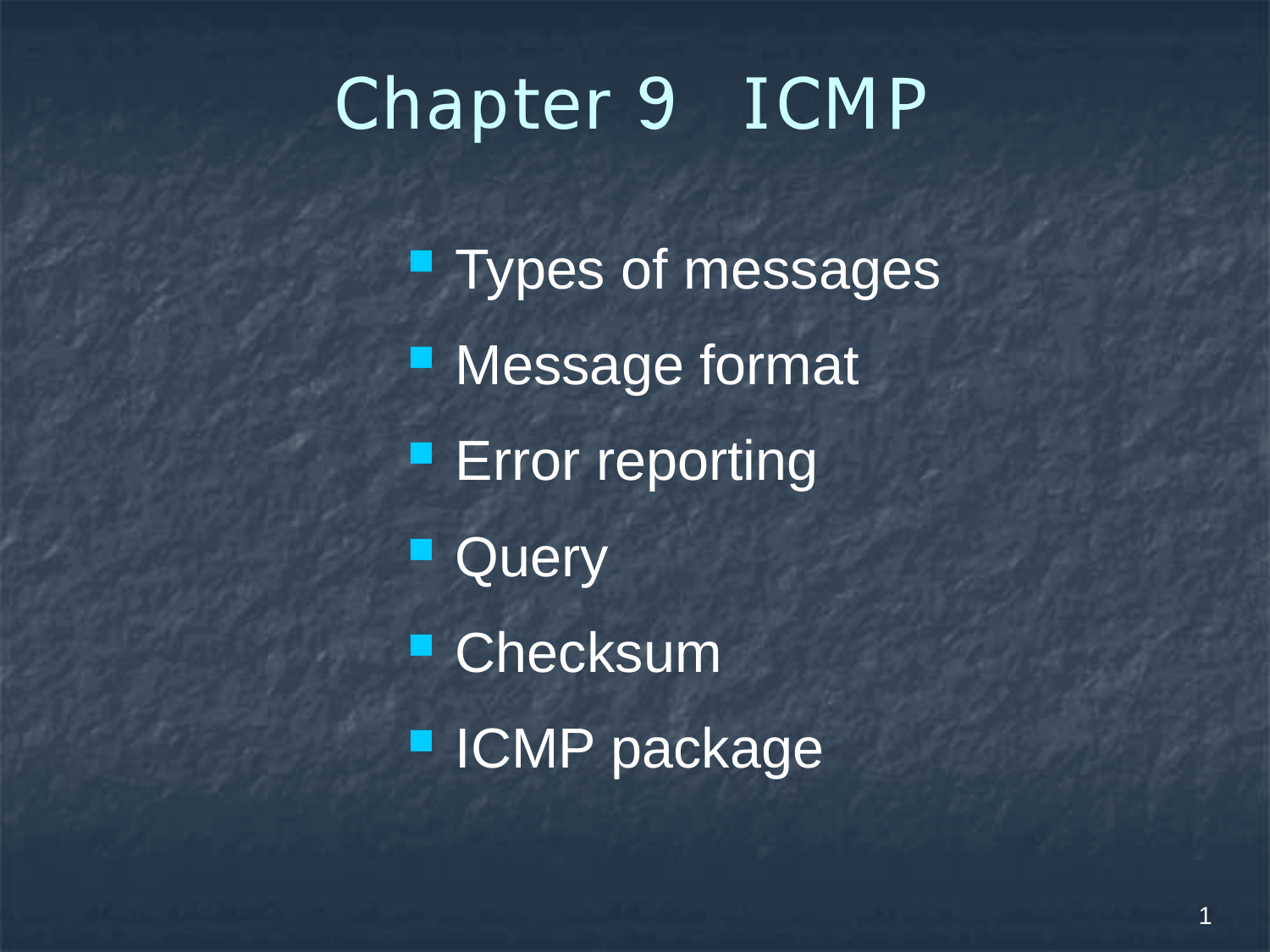

# Chapter 9   ICMP
Types of messages
Message format
Error reporting
Query
Checksum
ICMP package
1